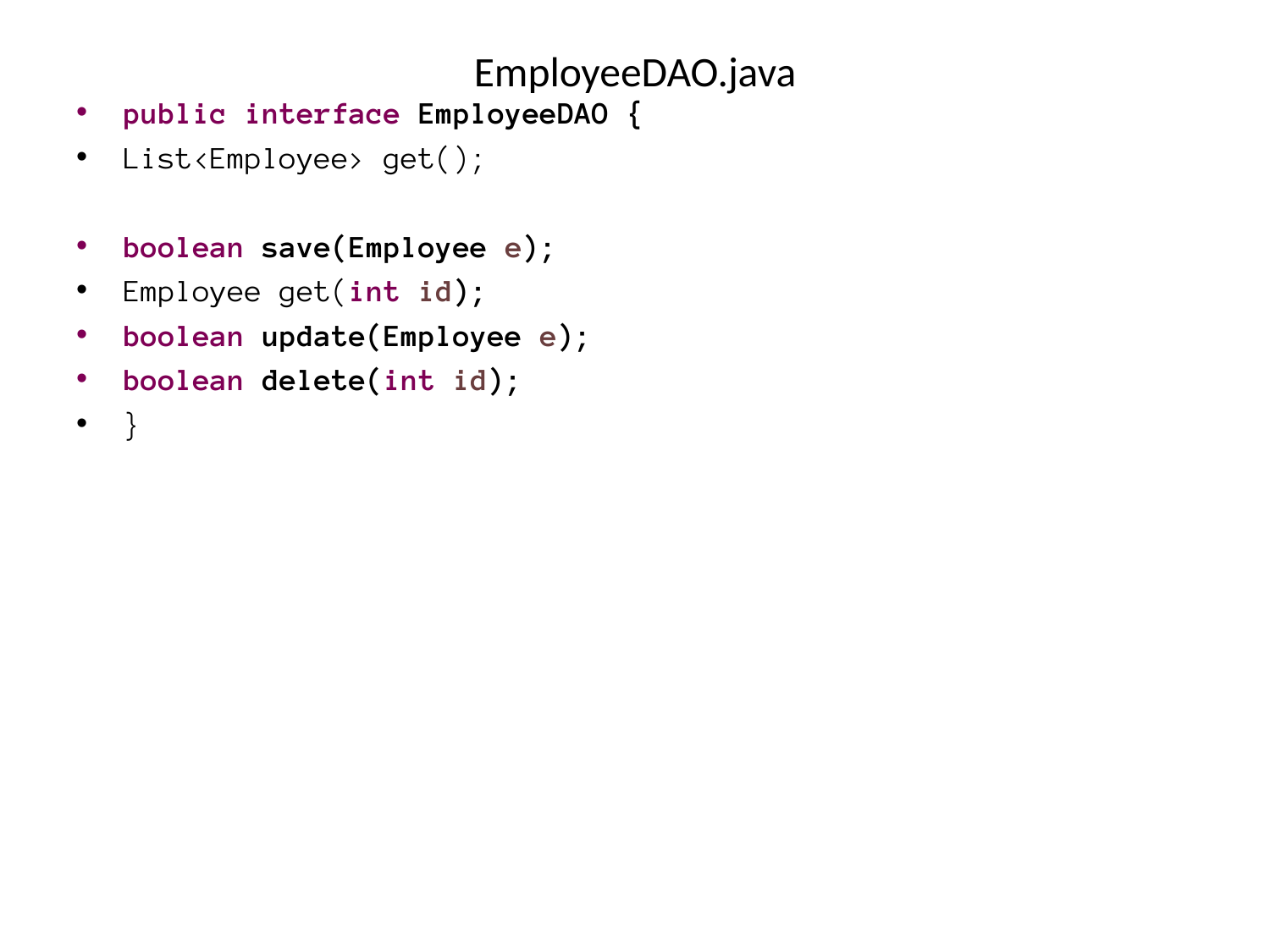

# EmployeeDAO.java
public interface EmployeeDAO {
List<Employee> get();

boolean save(Employee e);
Employee get(int id);
boolean update(Employee e);
boolean delete(int id);
}